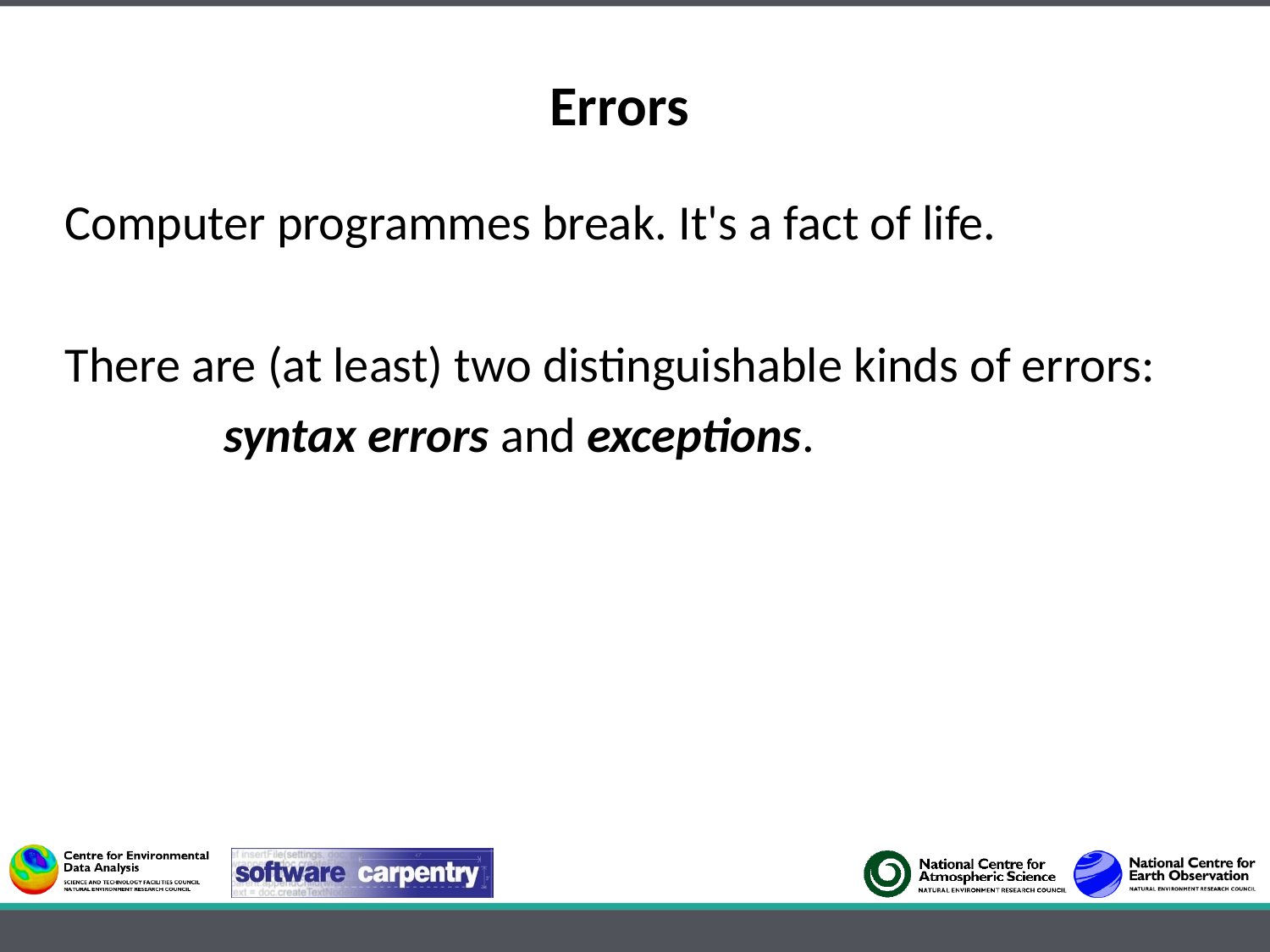

# Errors
Computer programmes break. It's a fact of life.

There are (at least) two distinguishable kinds of errors:
		syntax errors and exceptions.